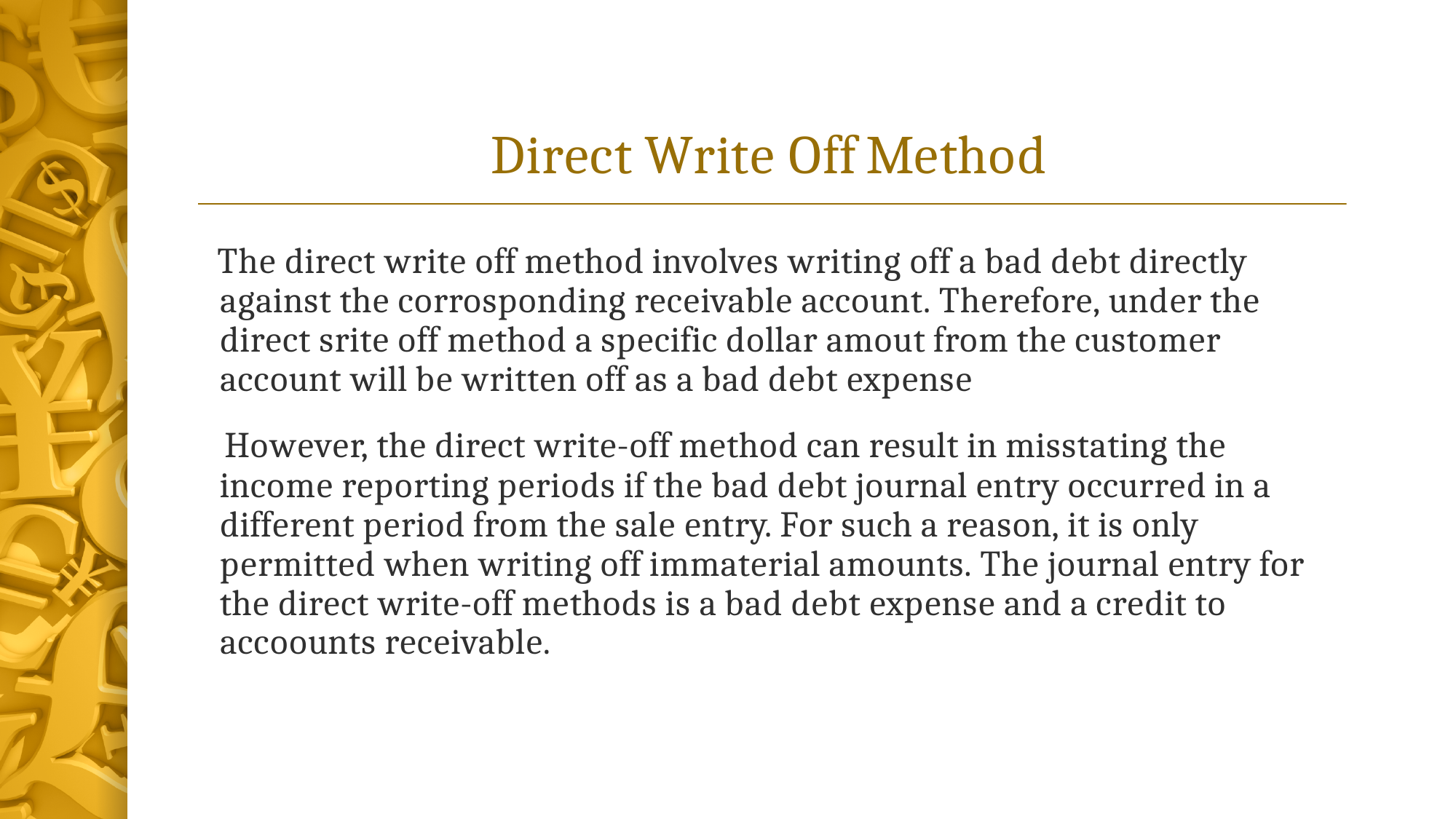

# Direct Write Off Method
   The direct write off method involves writing off a bad debt directly against the corrosponding receivable account. Therefore, under the direct srite off method a specific dollar amout from the customer account will be written off as a bad debt expense
    However, the direct write-off method can result in misstating the income reporting periods if the bad debt journal entry occurred in a different period from the sale entry. For such a reason, it is only permitted when writing off immaterial amounts. The journal entry for the direct write-off methods is a bad debt expense and a credit to accoounts receivable.